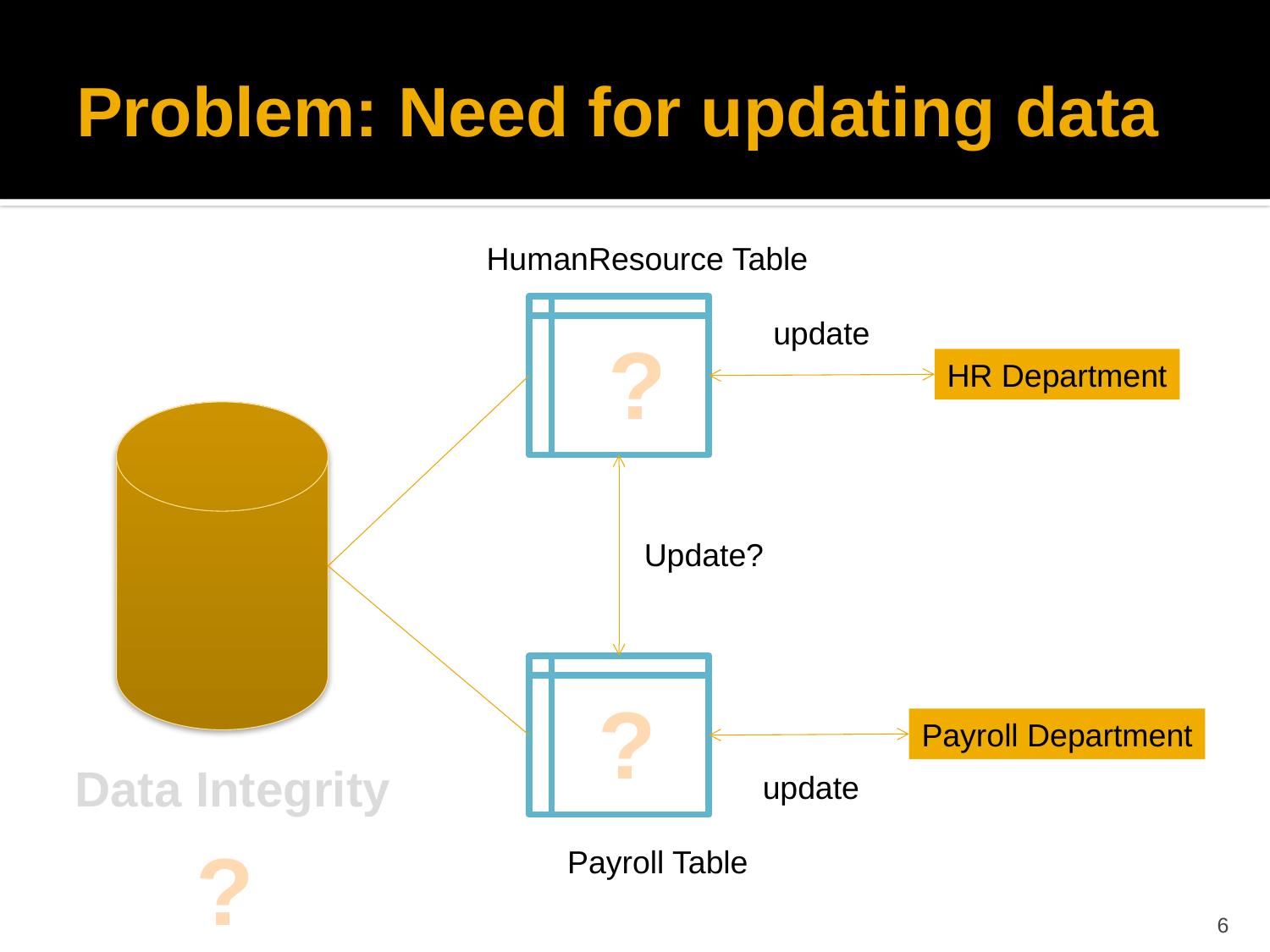

# Problem: Need for updating data
HumanResource Table

update
?
HR Department

Update?

?
Payroll Department
Data Integrity
update
?
Payroll Table
6